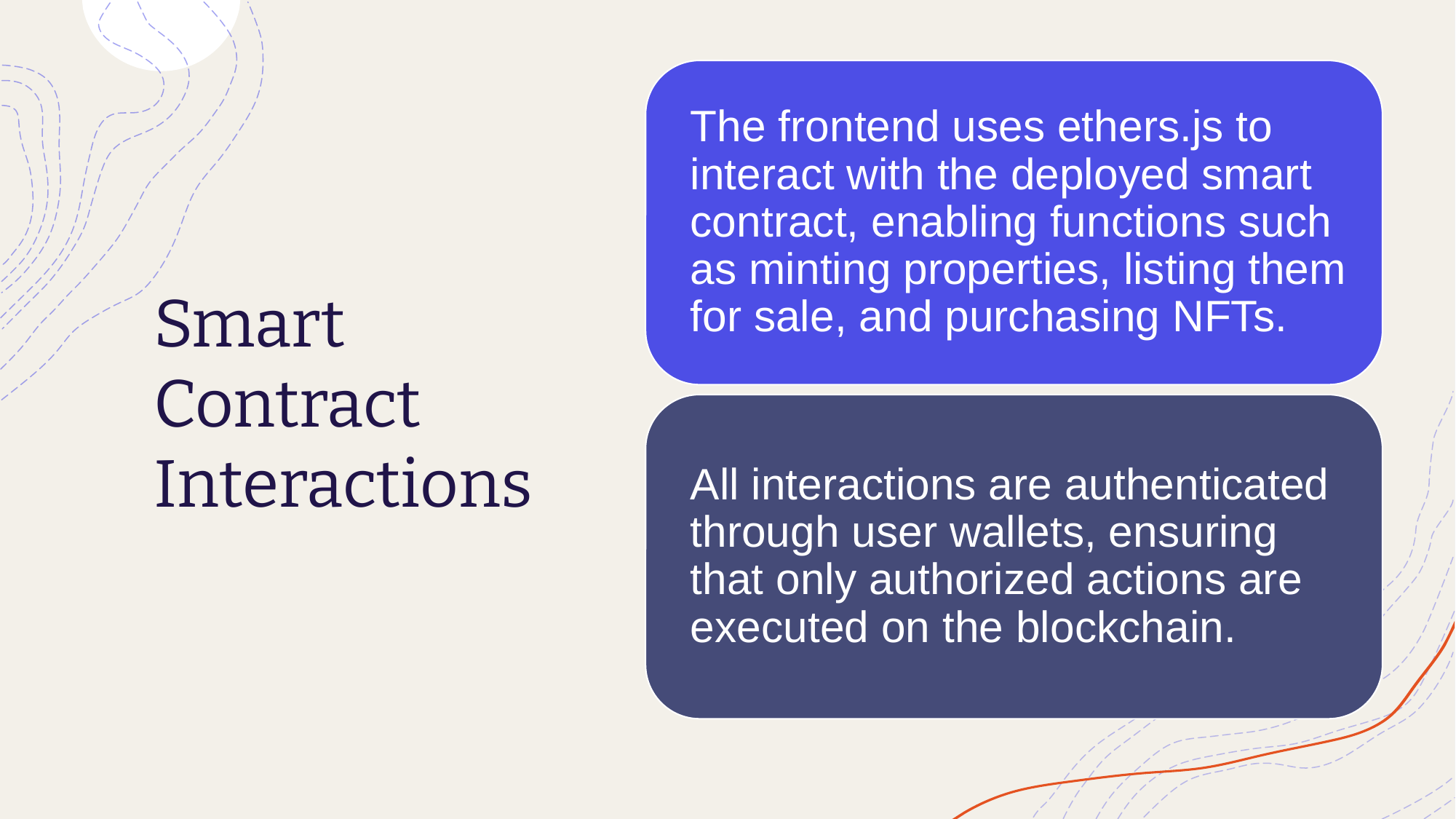

The frontend uses ethers.js to interact with the deployed smart contract, enabling functions such as minting properties, listing them for sale, and purchasing NFTs.
All interactions are authenticated through user wallets, ensuring that only authorized actions are executed on the blockchain.
# Smart Contract Interactions